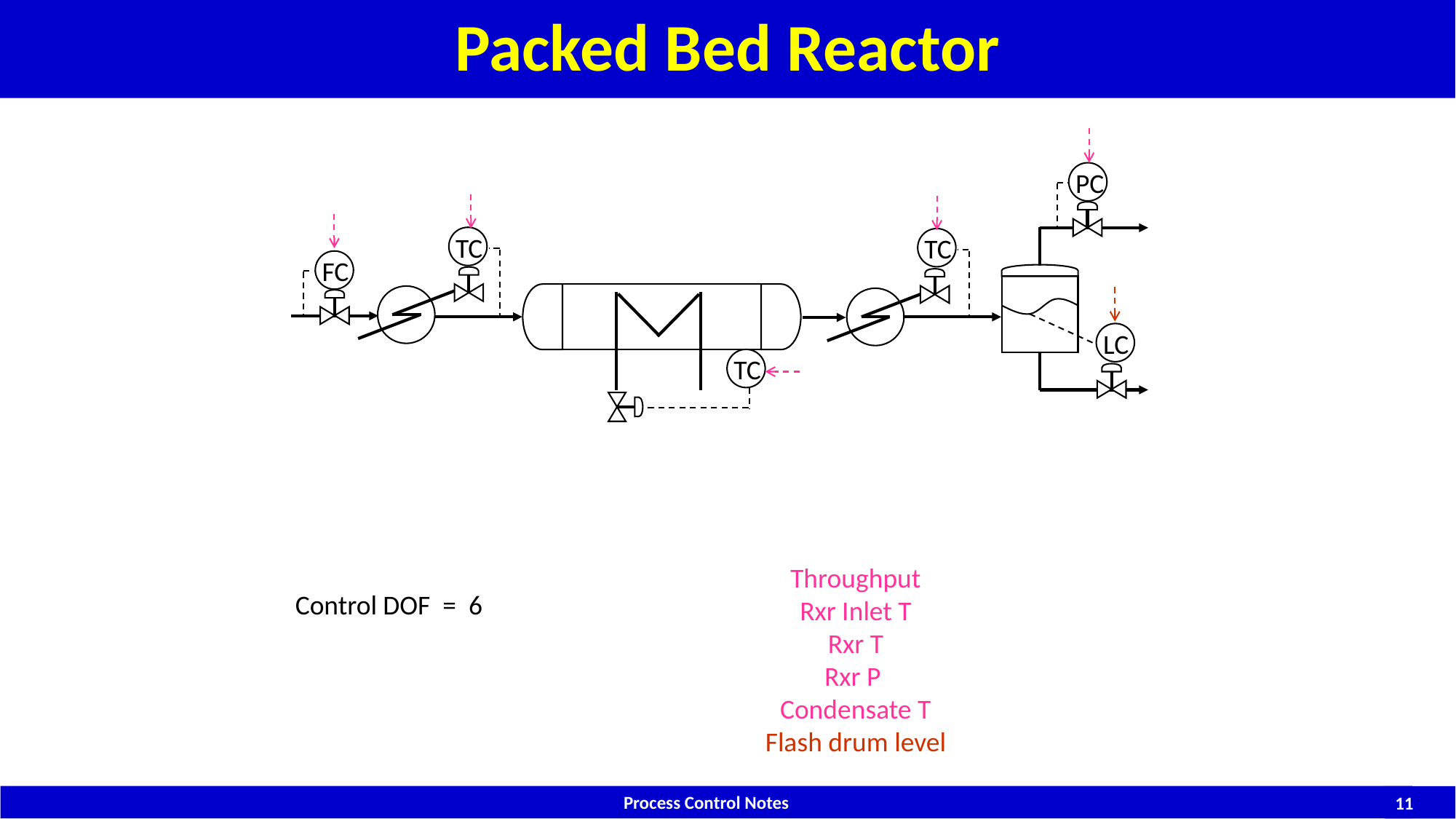

# Packed Bed Reactor
PC

TC

TC

FC

LC

TC

Throughput
Rxr Inlet T
Rxr T
Rxr P
Condensate T
Flash drum level
Control DOF  =  6